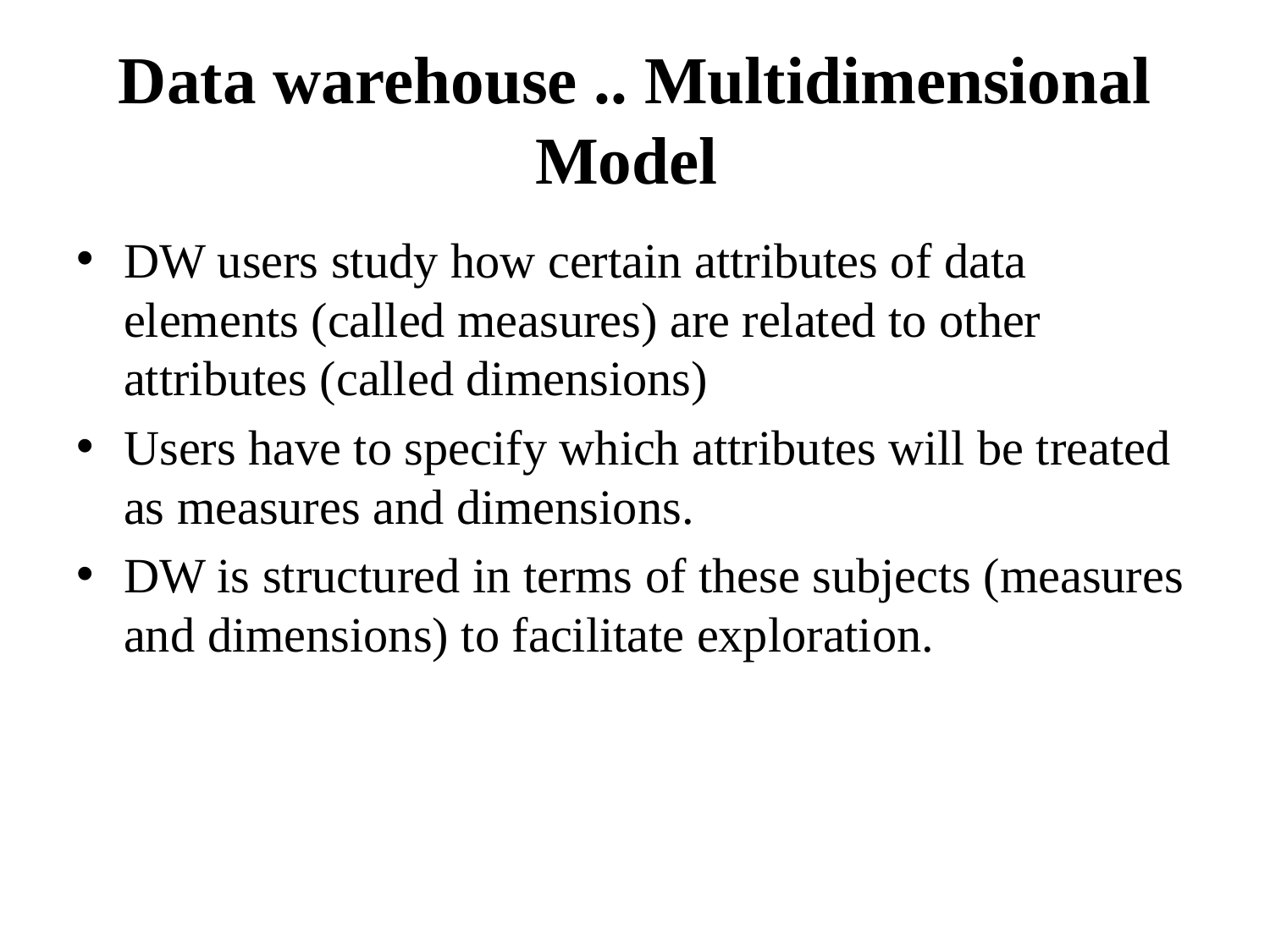

# Data warehouse .. Multidimensional Model
DW users study how certain attributes of data elements (called measures) are related to other attributes (called dimensions)
Users have to specify which attributes will be treated as measures and dimensions.
DW is structured in terms of these subjects (measures and dimensions) to facilitate exploration.